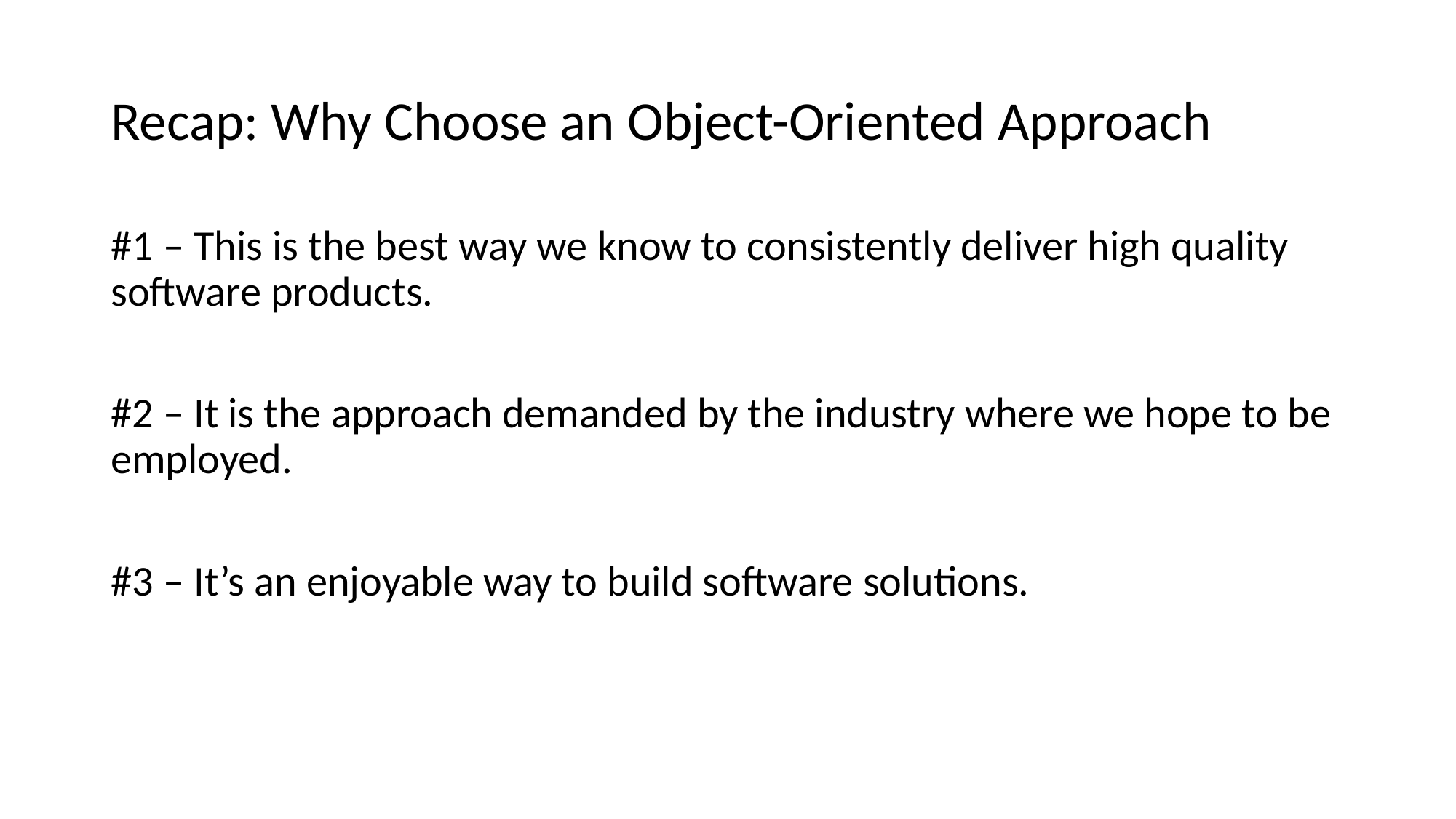

# Recap: Why Choose an Object-Oriented Approach
#1 – This is the best way we know to consistently deliver high quality software products.

#2 – It is the approach demanded by the industry where we hope to be employed.

#3 – It’s an enjoyable way to build software solutions.